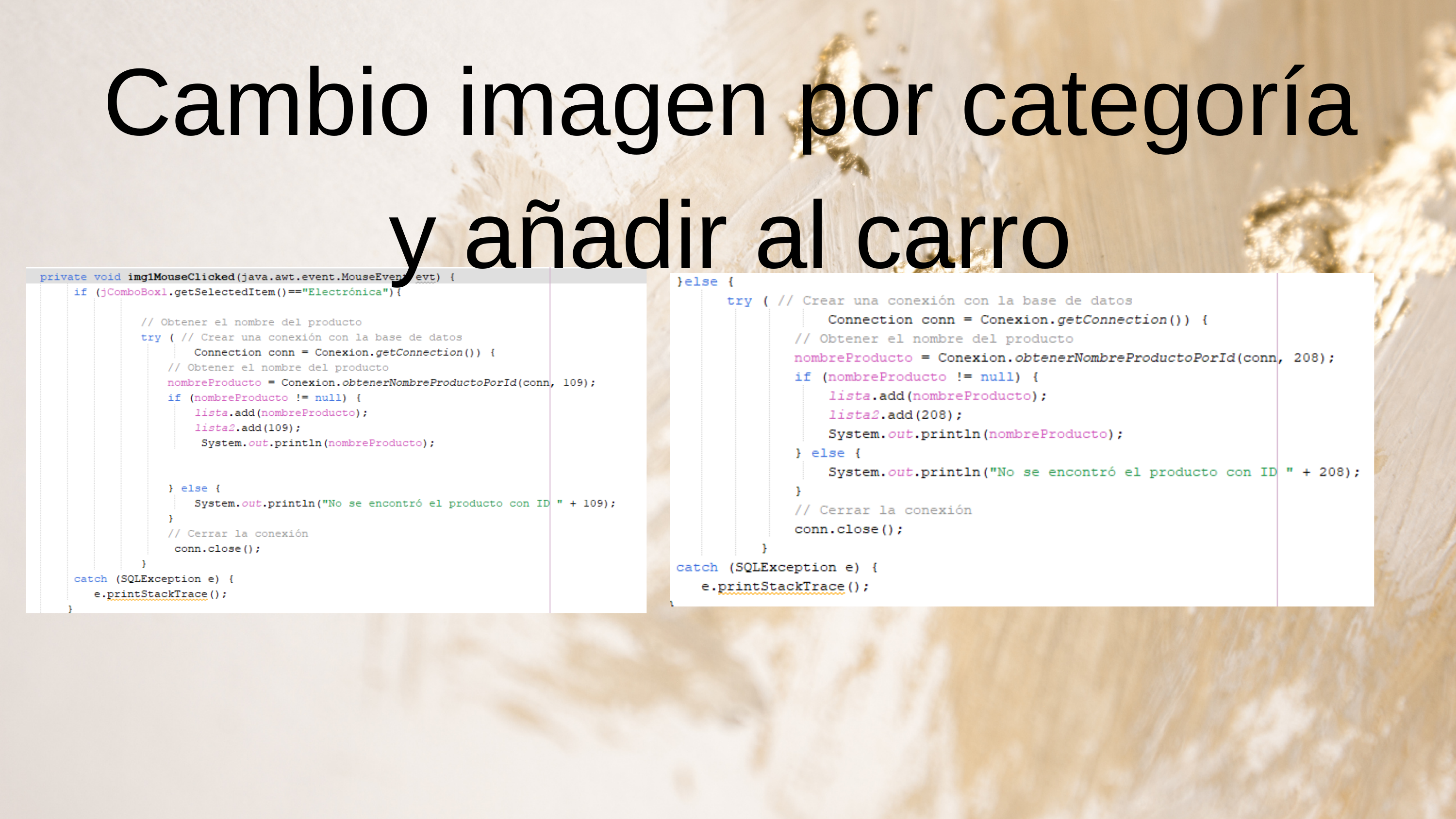

Cambio imagen por categoría y añadir al carro